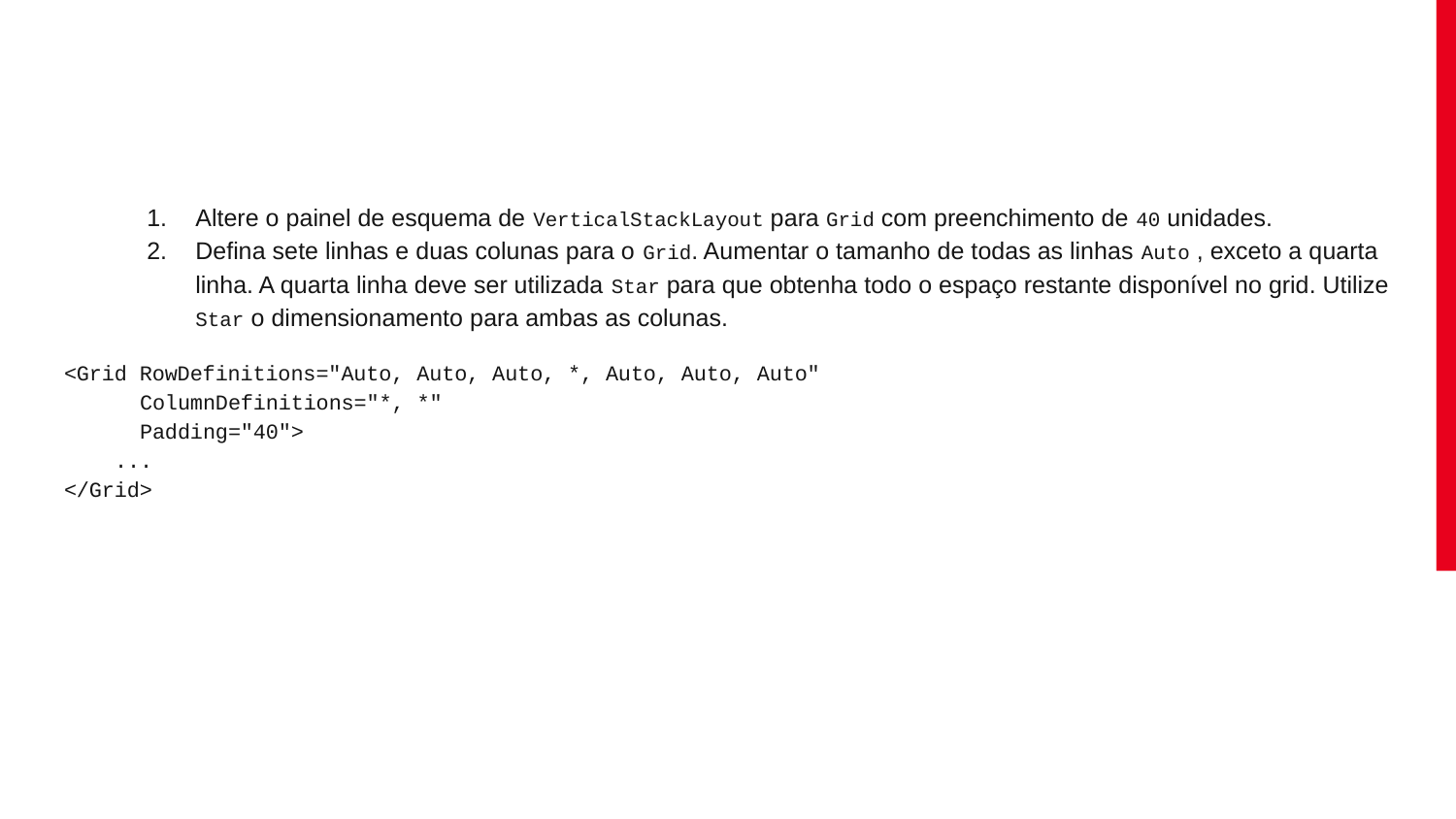

#
Altere o painel de esquema de VerticalStackLayout para Grid com preenchimento de 40 unidades.
Defina sete linhas e duas colunas para o Grid. Aumentar o tamanho de todas as linhas Auto , exceto a quarta linha. A quarta linha deve ser utilizada Star para que obtenha todo o espaço restante disponível no grid. Utilize Star o dimensionamento para ambas as colunas.
<Grid RowDefinitions="Auto, Auto, Auto, *, Auto, Auto, Auto"
      ColumnDefinitions="*, *"
      Padding="40">
    ...
</Grid>